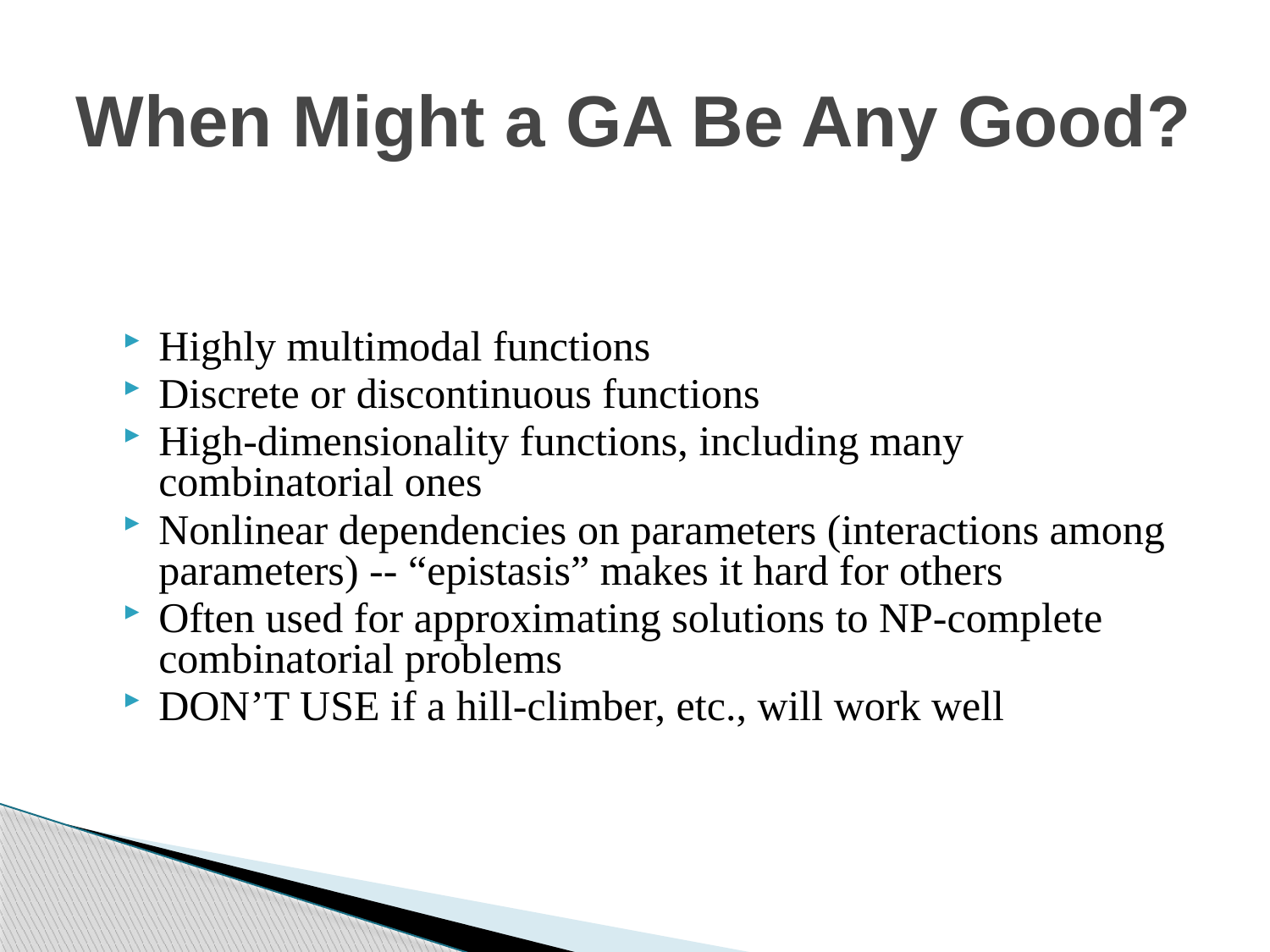

# When Might a GA Be Any Good?
Highly multimodal functions
Discrete or discontinuous functions
High-dimensionality functions, including many combinatorial ones
Nonlinear dependencies on parameters (interactions among parameters) -- “epistasis” makes it hard for others
Often used for approximating solutions to NP-complete combinatorial problems
DON’T USE if a hill-climber, etc., will work well